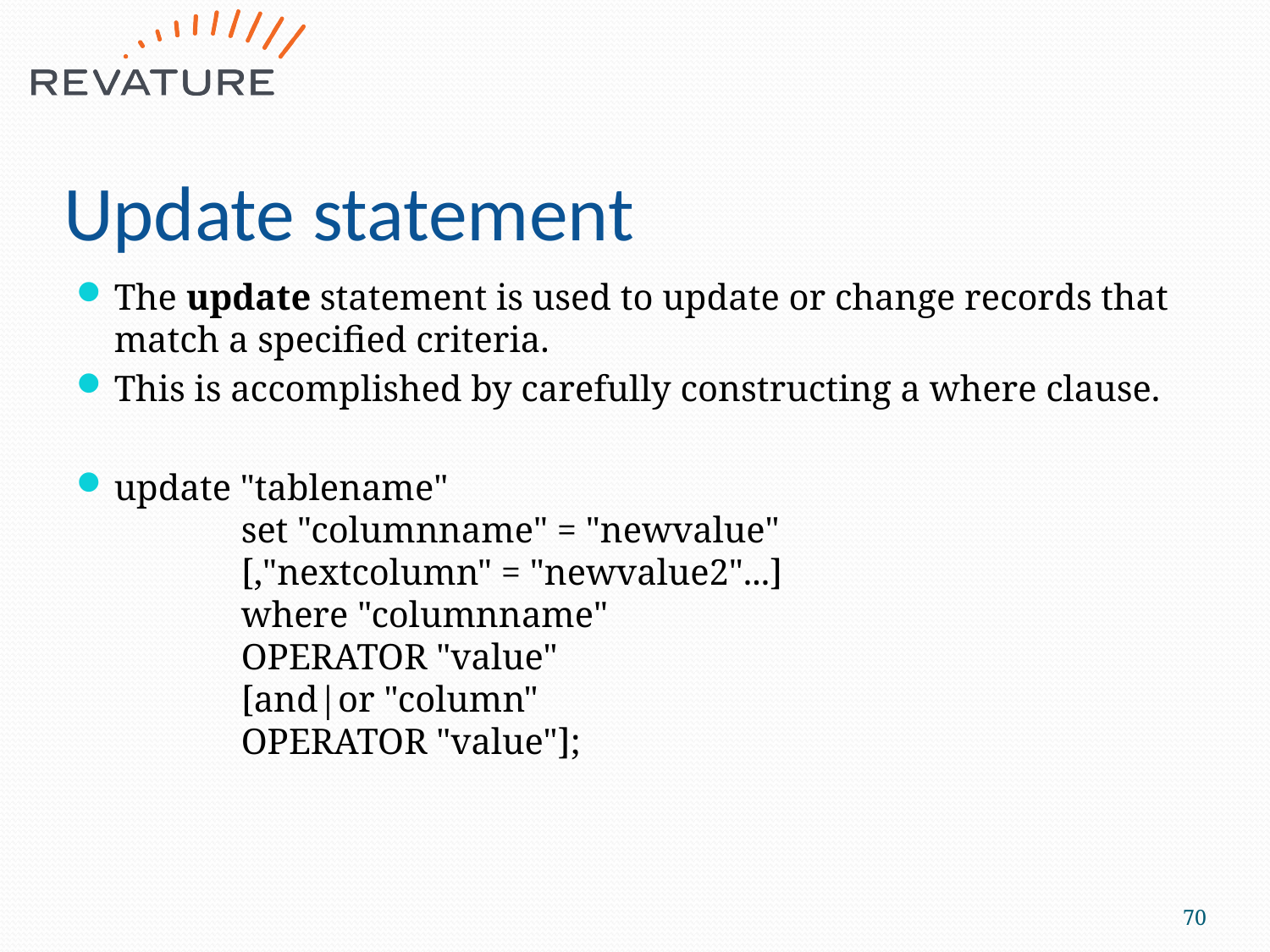

# Update statement
The update statement is used to update or change records that match a specified criteria.
This is accomplished by carefully constructing a where clause.

update "tablename"
	set "columnname" = "newvalue"
	[,"nextcolumn" = "newvalue2"...]
	where "columnname"
	OPERATOR "value"
	[and|or "column"
	OPERATOR "value"];
70